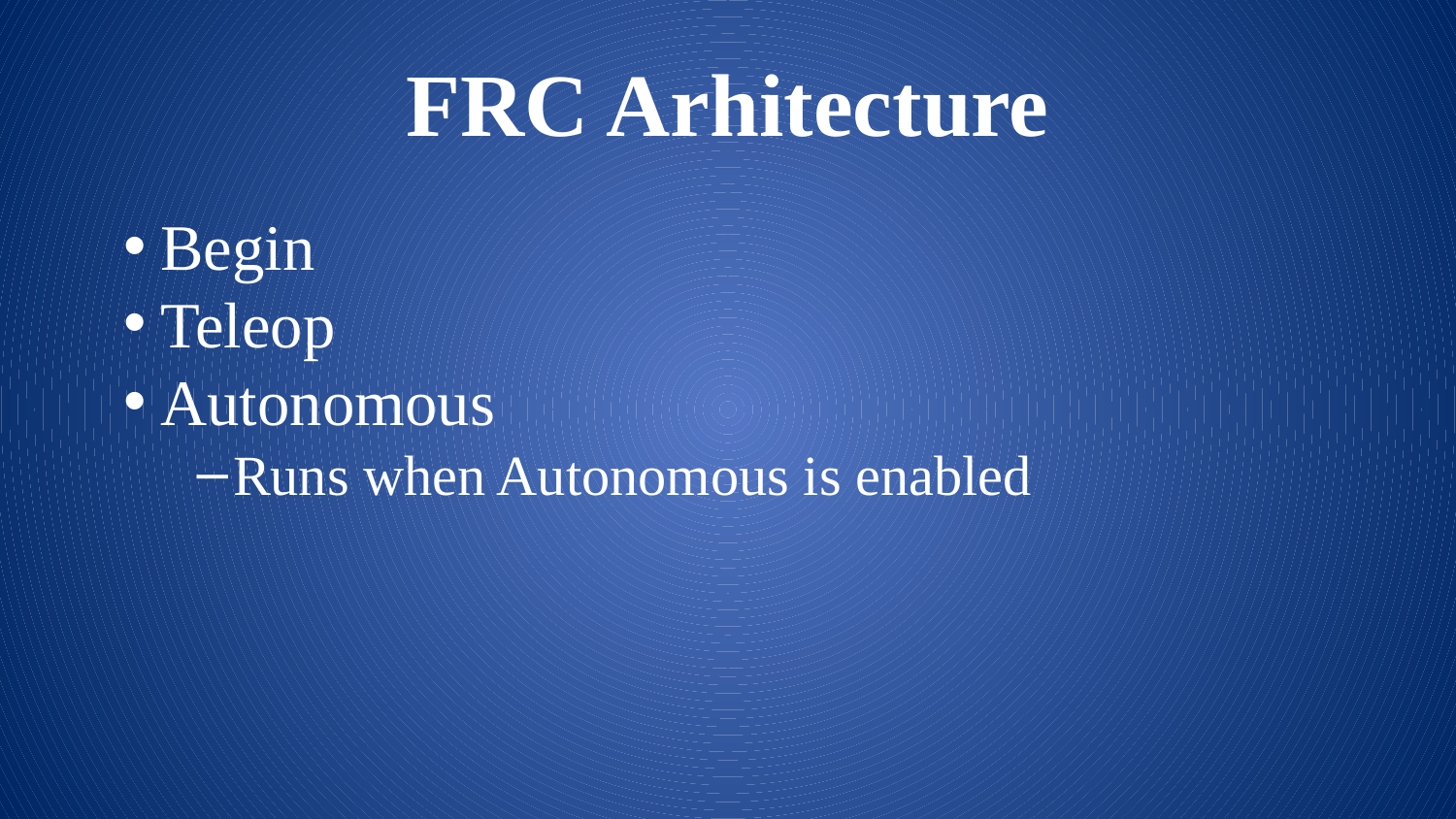

# FRC Arhitecture
Begin
Teleop
Autonomous
Runs when Autonomous is enabled